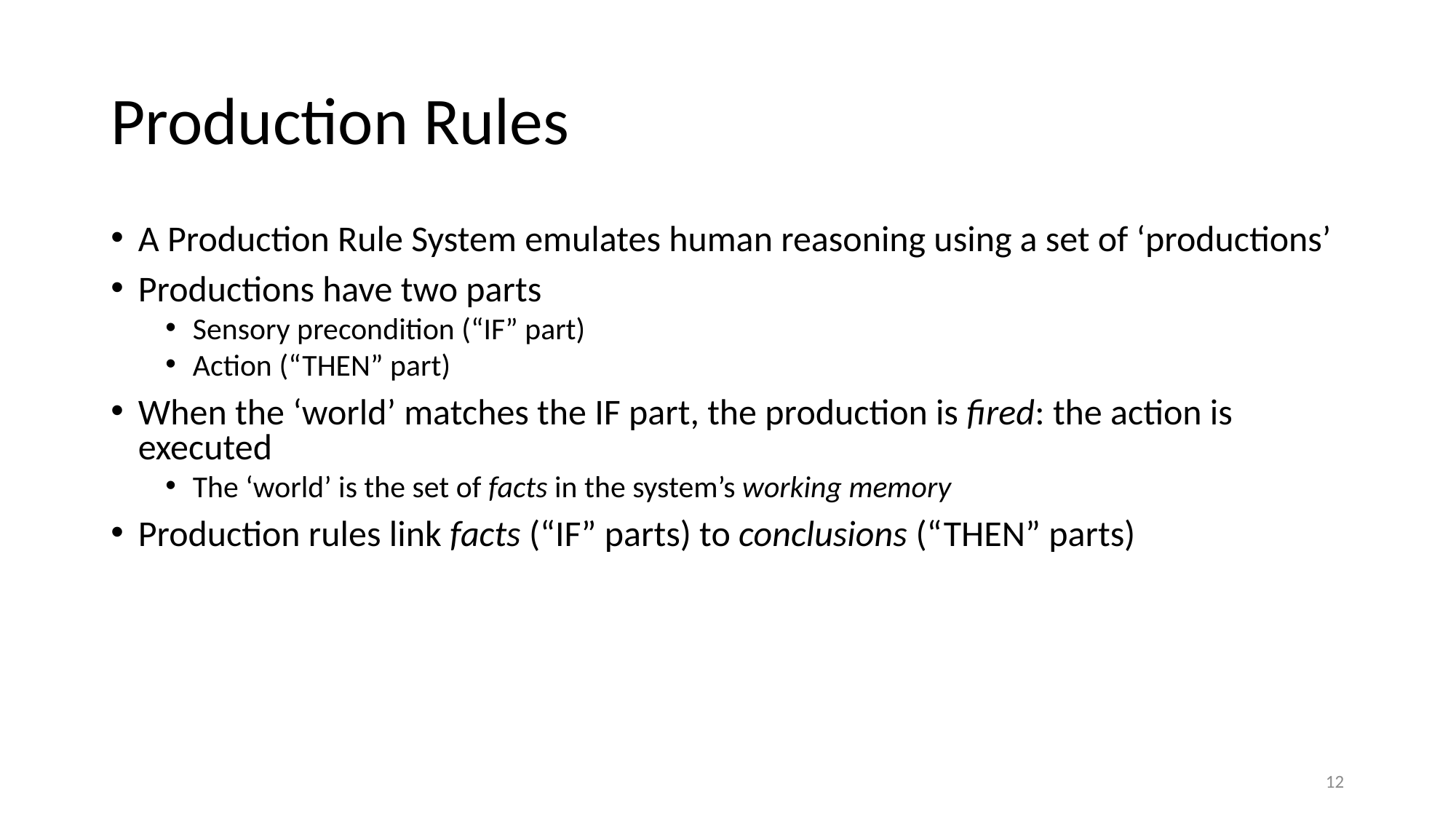

# Production Rules
A Production Rule System emulates human reasoning using a set of ‘productions’
Productions have two parts
Sensory precondition (“IF” part)
Action (“THEN” part)
When the ‘world’ matches the IF part, the production is fired: the action is executed
The ‘world’ is the set of facts in the system’s working memory
Production rules link facts (“IF” parts) to conclusions (“THEN” parts)
12